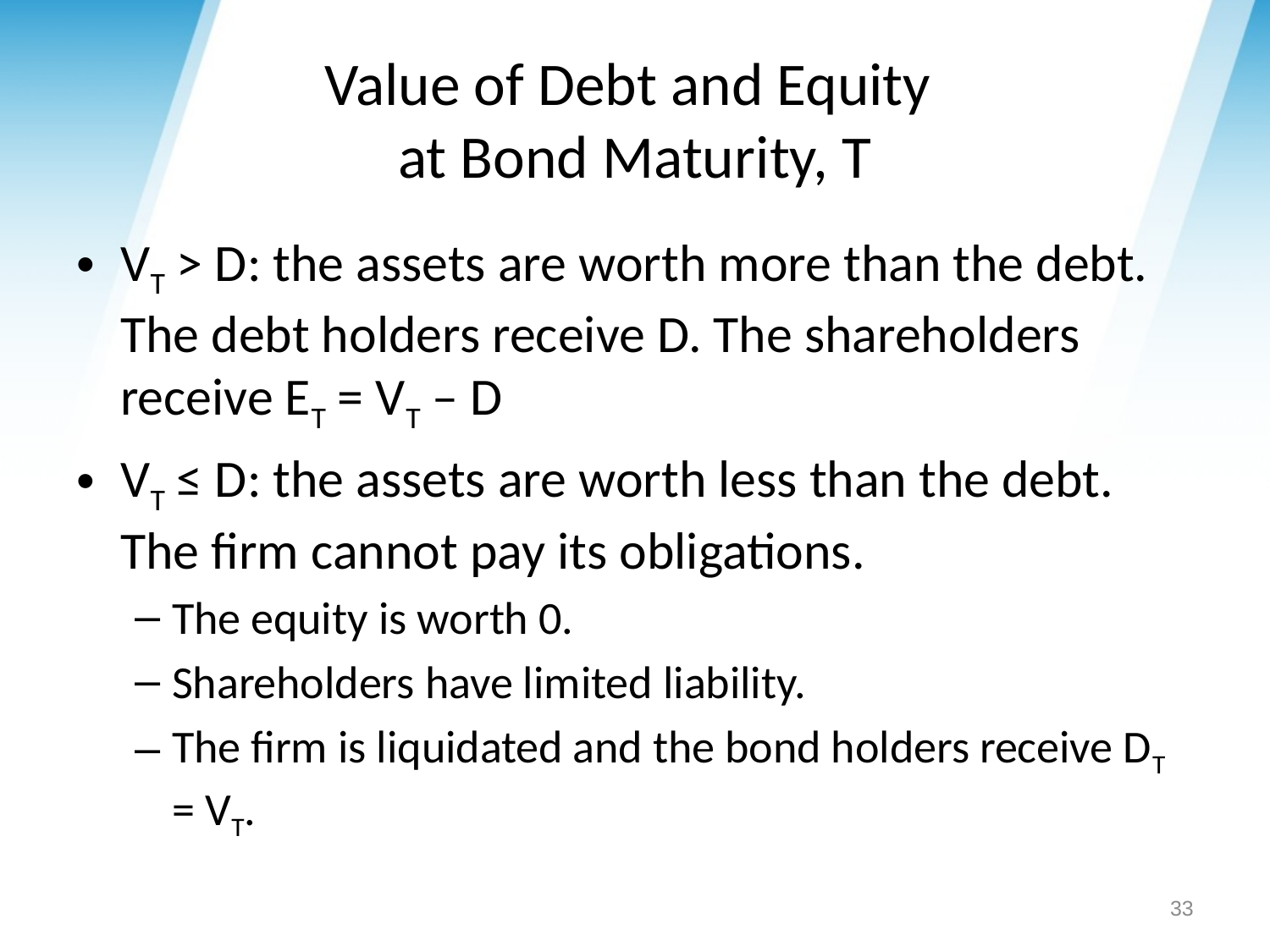

# Value of Debt and Equity at Bond Maturity, T
VT > D: the assets are worth more than the debt. The debt holders receive D. The shareholders receive ET = VT – D
VT ≤ D: the assets are worth less than the debt. The firm cannot pay its obligations.
The equity is worth 0.
Shareholders have limited liability.
The firm is liquidated and the bond holders receive DT = VT.

33